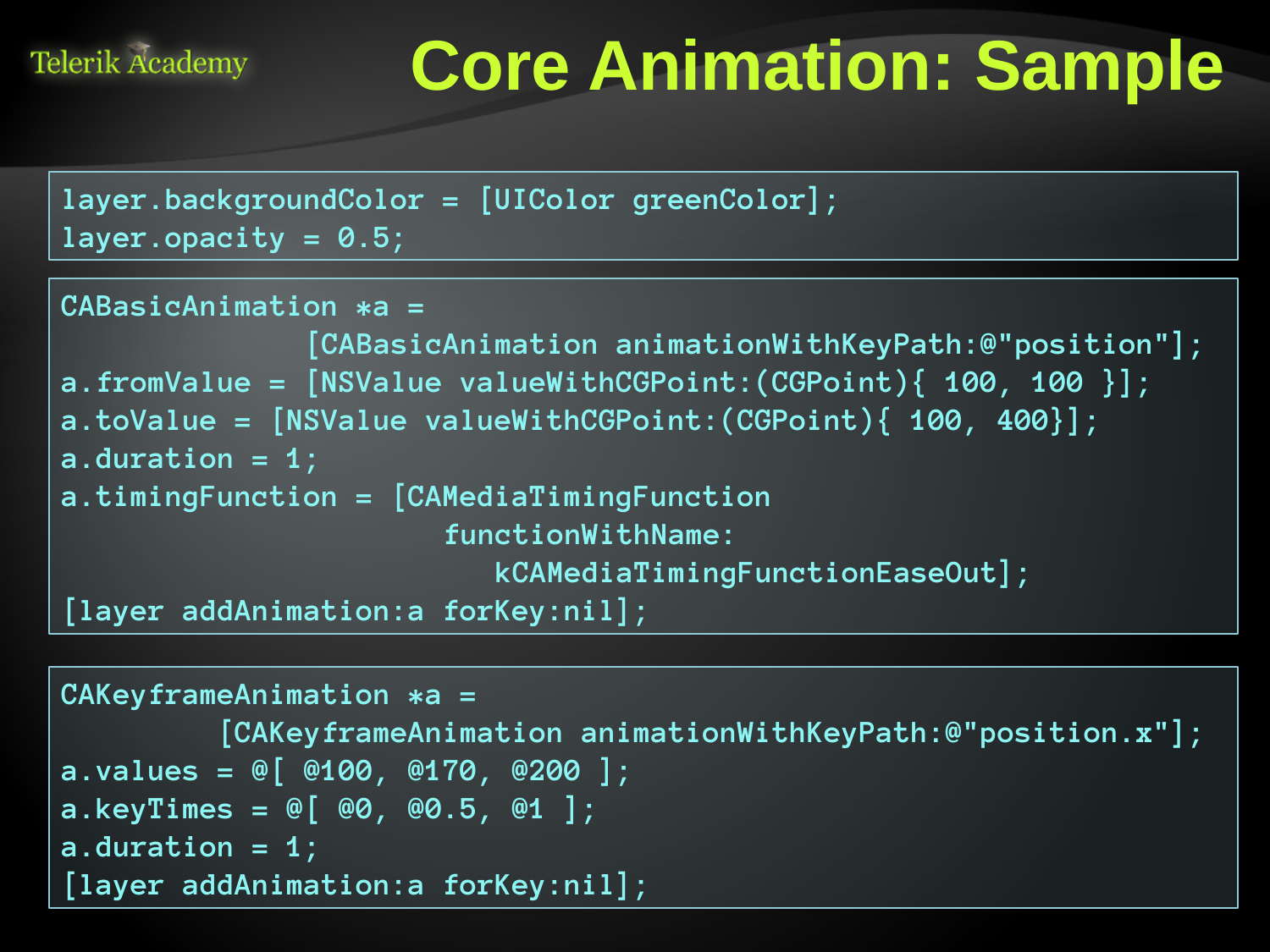

# Core Animation: Sample
layer.backgroundColor = [UIColor greenColor];
layer.opacity = 0.5;
CABasicAnimation *a =
              [CABasicAnimation animationWithKeyPath:@"position"];
a.fromValue = [NSValue valueWithCGPoint:(CGPoint){ 100, 100 }];
a.toValue = [NSValue valueWithCGPoint:(CGPoint){ 100, 400}];
a.duration = 1;
a.timingFunction = [CAMediaTimingFunction
                      functionWithName:
                         kCAMediaTimingFunctionEaseOut];
[layer addAnimation:a forKey:nil];
CAKeyframeAnimation *a =
         [CAKeyframeAnimation animationWithKeyPath:@"position.x"];
a.values = @[ @100, @170, @200 ];
a.keyTimes = @[ @0, @0.5, @1 ];
a.duration = 1;
[layer addAnimation:a forKey:nil];